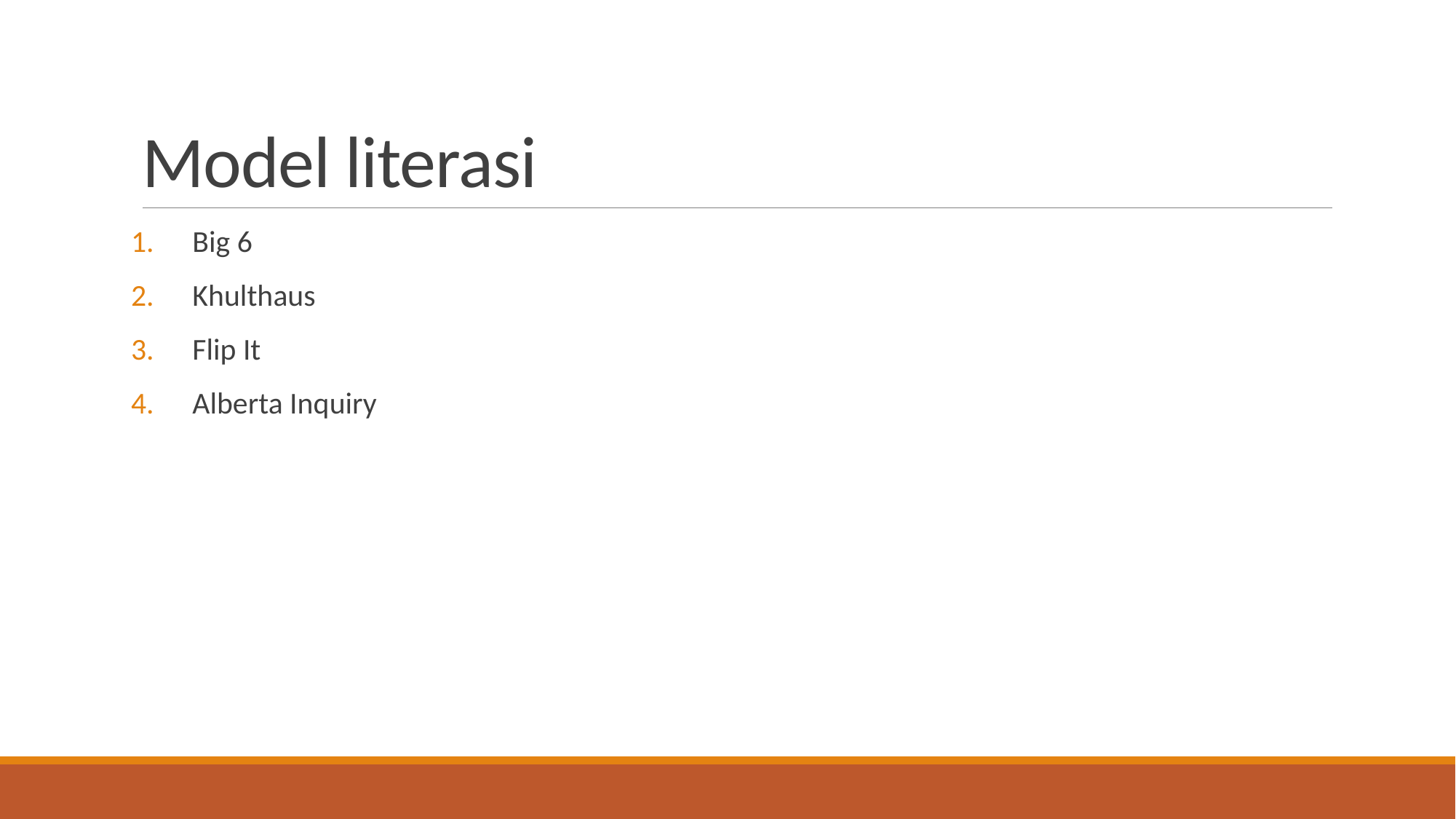

# Model literasi
Big 6
Khulthaus
Flip It
Alberta Inquiry